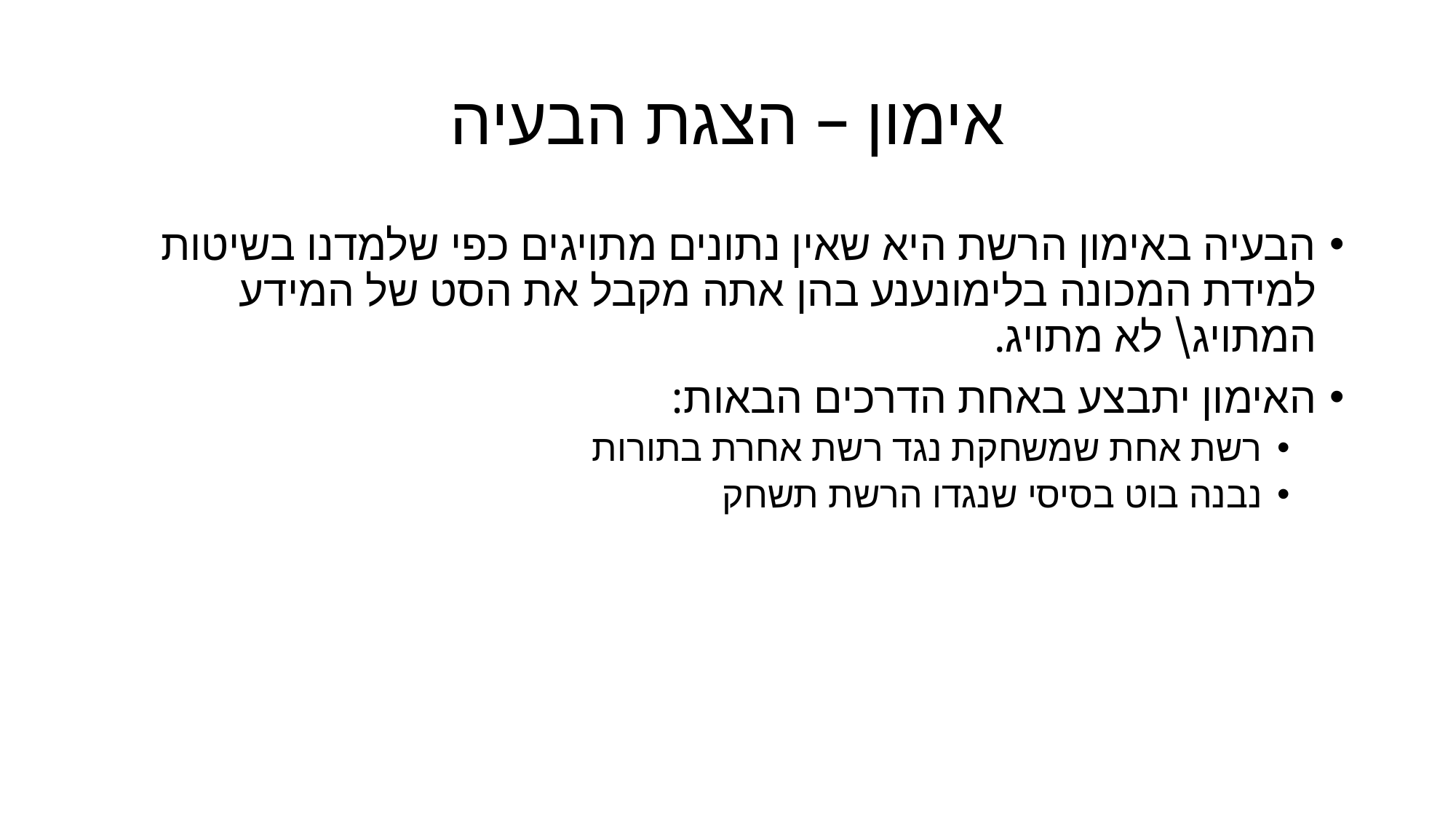

# אימון – הצגת הבעיה
הבעיה באימון הרשת היא שאין נתונים מתויגים כפי שלמדנו בשיטות למידת המכונה בלימונענע בהן אתה מקבל את הסט של המידע המתויג\ לא מתויג.
האימון יתבצע באחת הדרכים הבאות:
רשת אחת שמשחקת נגד רשת אחרת בתורות
נבנה בוט בסיסי שנגדו הרשת תשחק